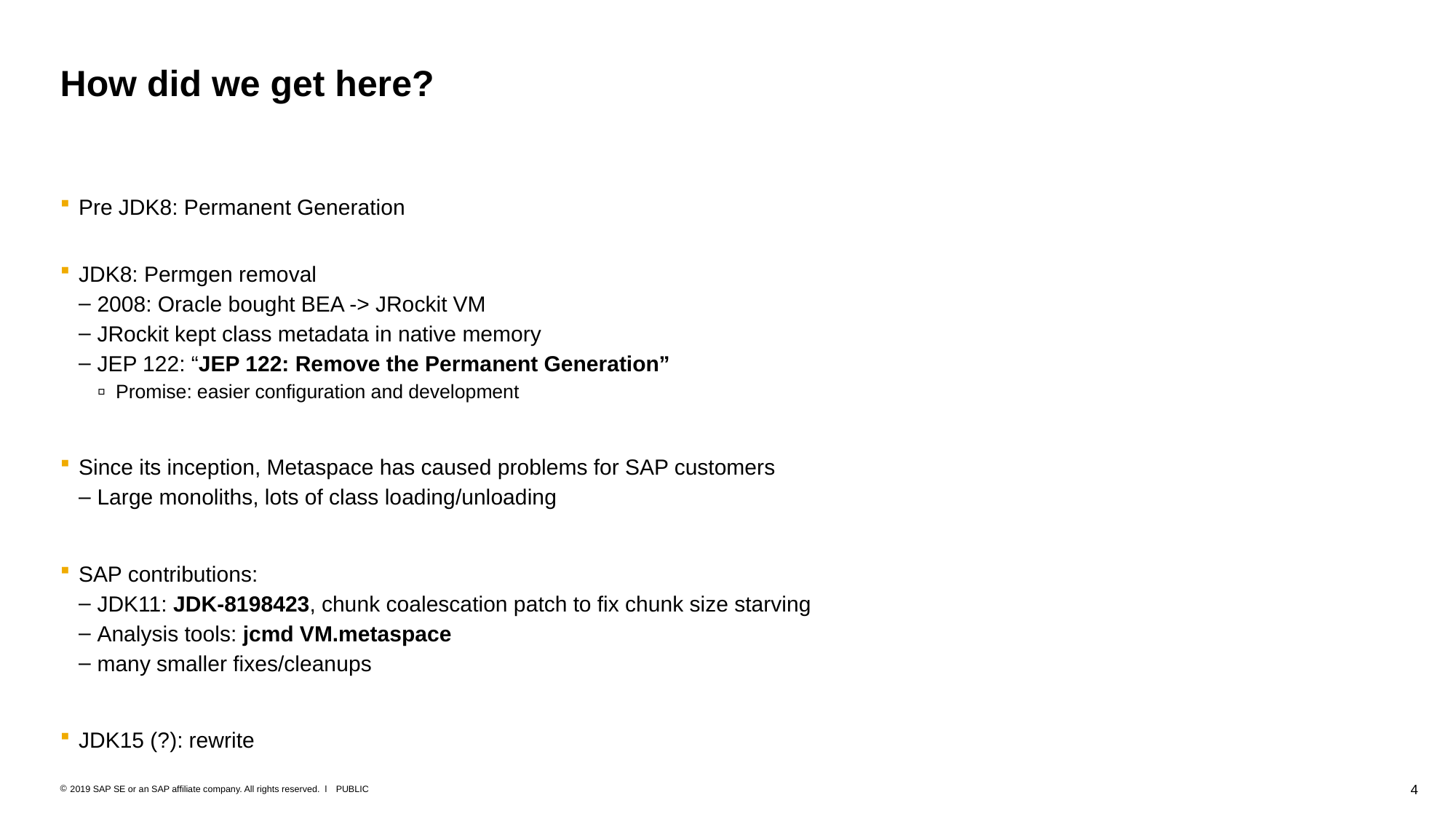

# How did we get here?
Pre JDK8: Permanent Generation

JDK8: Permgen removal
2008: Oracle bought BEA -> JRockit VM
JRockit kept class metadata in native memory
JEP 122: “JEP 122: Remove the Permanent Generation”
Promise: easier configuration and development

Since its inception, Metaspace has caused problems for SAP customers
Large monoliths, lots of class loading/unloading

SAP contributions:
JDK11: JDK-8198423, chunk coalescation patch to fix chunk size starving
Analysis tools: jcmd VM.metaspace
many smaller fixes/cleanups

JDK15 (?): rewrite